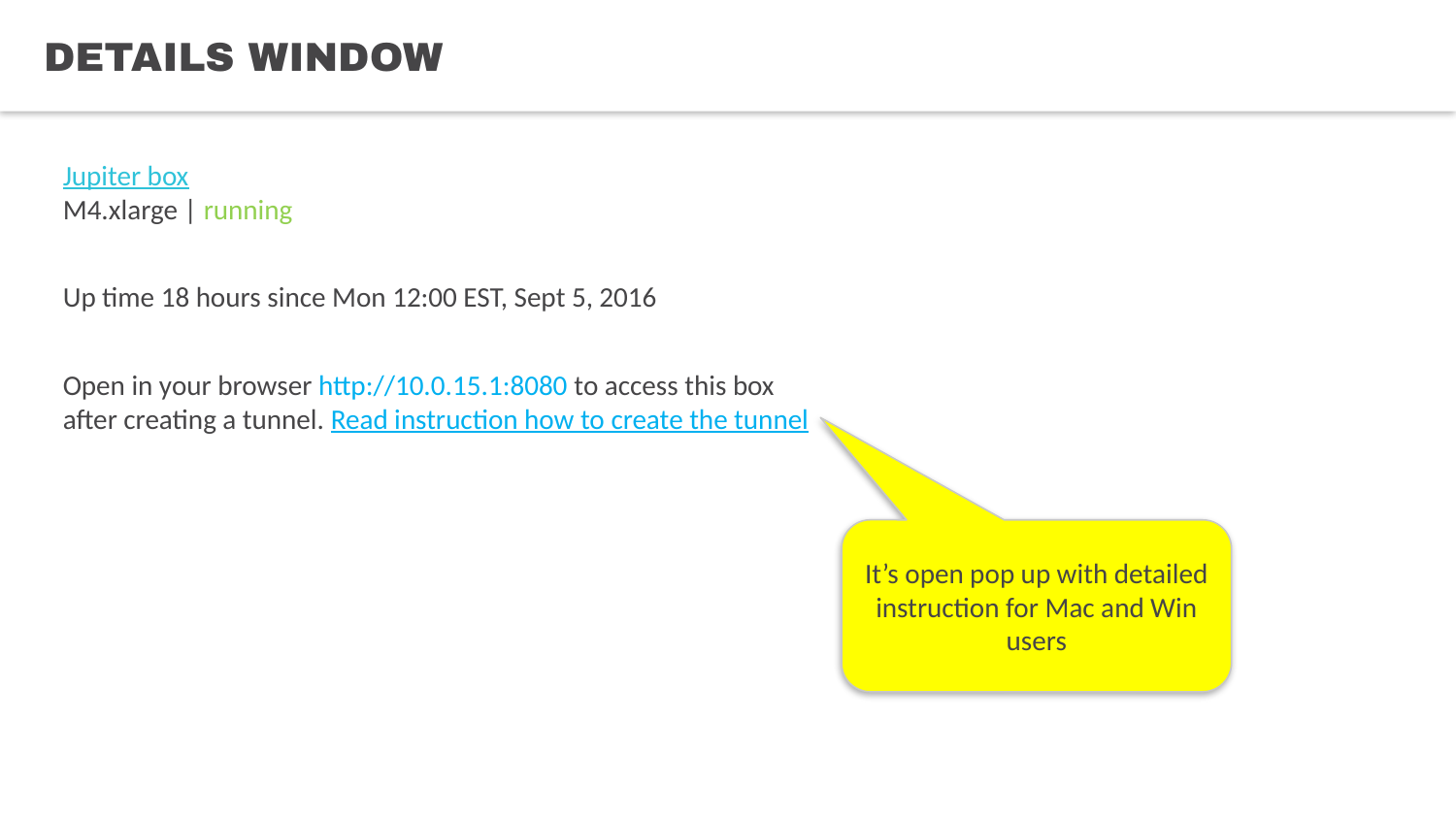

Details window
Jupiter box
M4.xlarge | running
Up time 18 hours since Mon 12:00 EST, Sept 5, 2016
Open in your browser http://10.0.15.1:8080 to access this box after creating a tunnel. Read instruction how to create the tunnel
It’s open pop up with detailed instruction for Mac and Win users